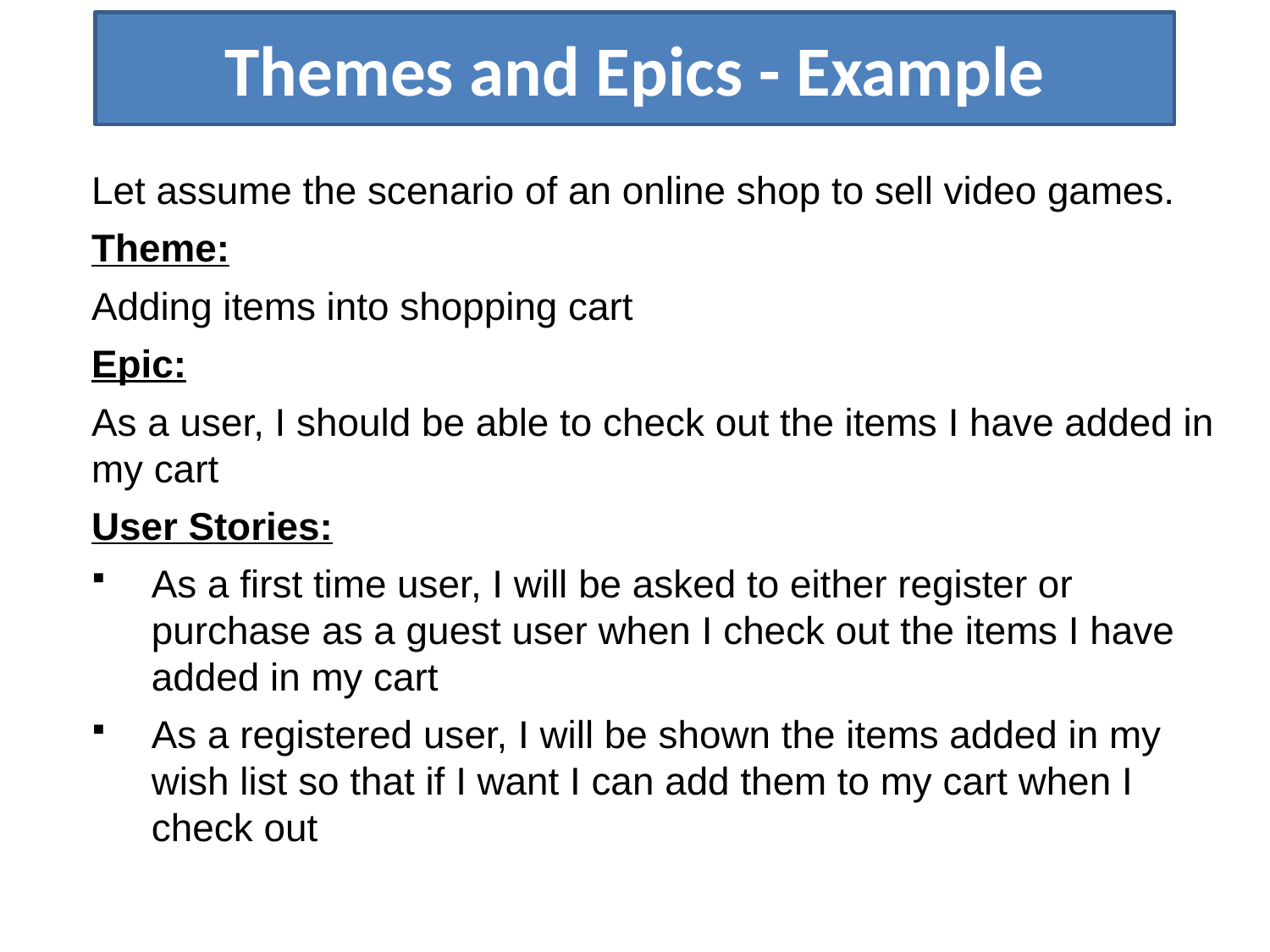

Themes and Epics - Example
Let assume the scenario of an online shop to sell video games.
Theme:
Adding items into shopping cart
Epic:
As a user, I should be able to check out the items I have added in my cart
User Stories:
As a first time user, I will be asked to either register or purchase as a guest user when I check out the items I have added in my cart
As a registered user, I will be shown the items added in my wish list so that if I want I can add them to my cart when I check out